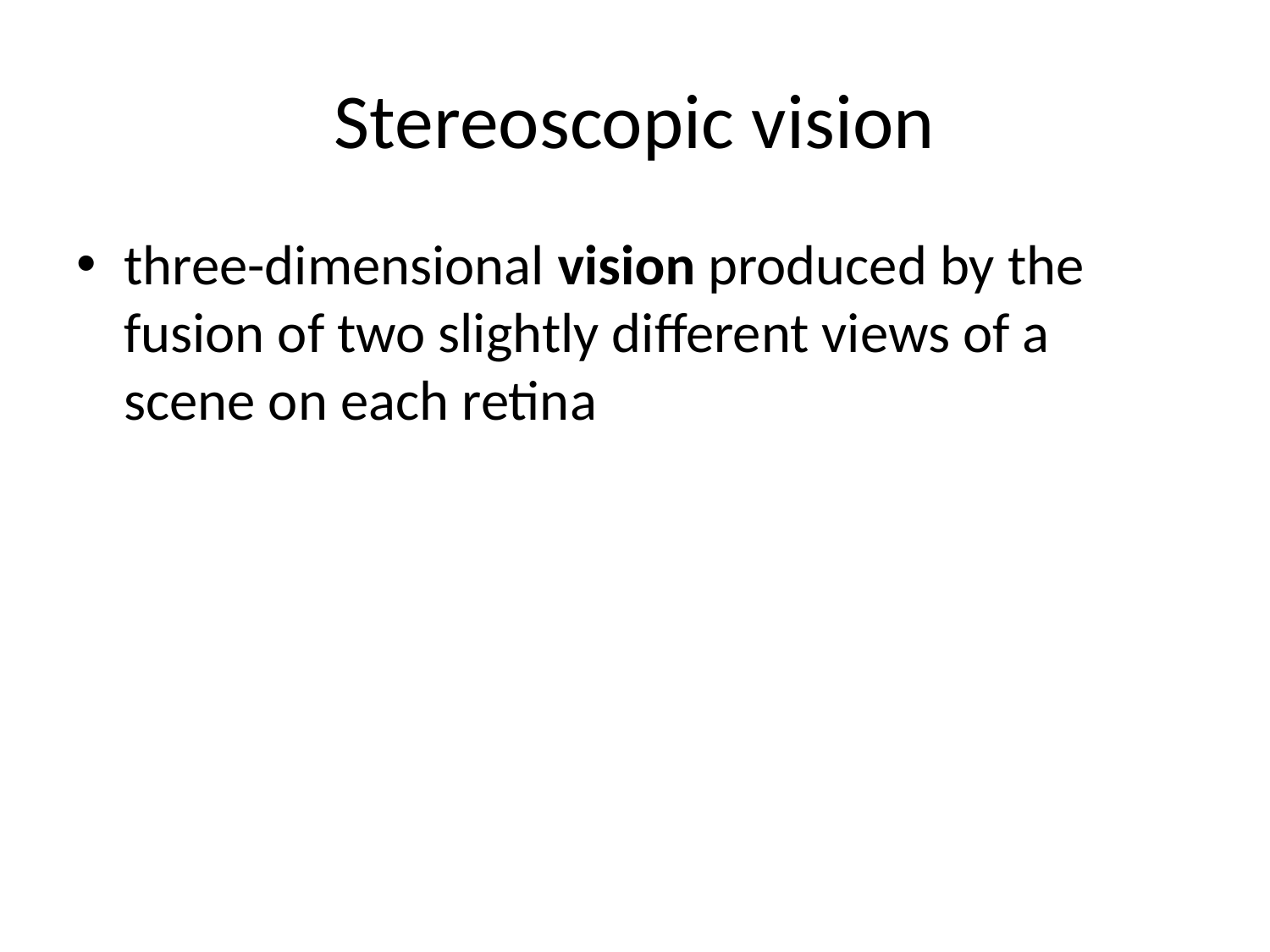

# Stereoscopic vision
three-dimensional vision produced by the fusion of two slightly different views of a scene on each retina